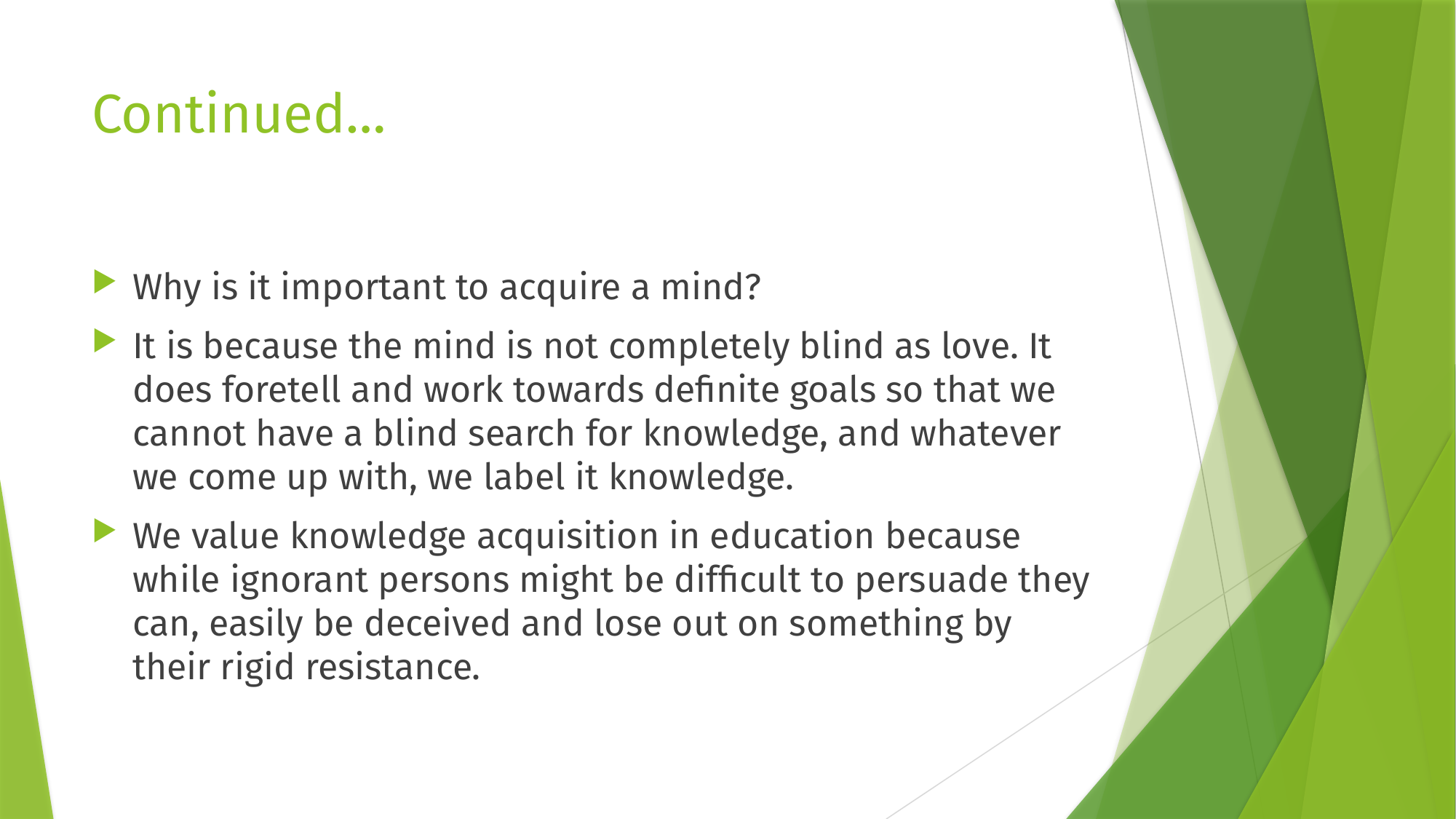

# Continued…
Why is it important to acquire a mind?
It is because the mind is not completely blind as love. It does foretell and work towards definite goals so that we cannot have a blind search for knowledge, and whatever we come up with, we label it knowledge.
We value knowledge acquisition in education because while ignorant persons might be difficult to persuade they can, easily be deceived and lose out on something by their rigid resistance.